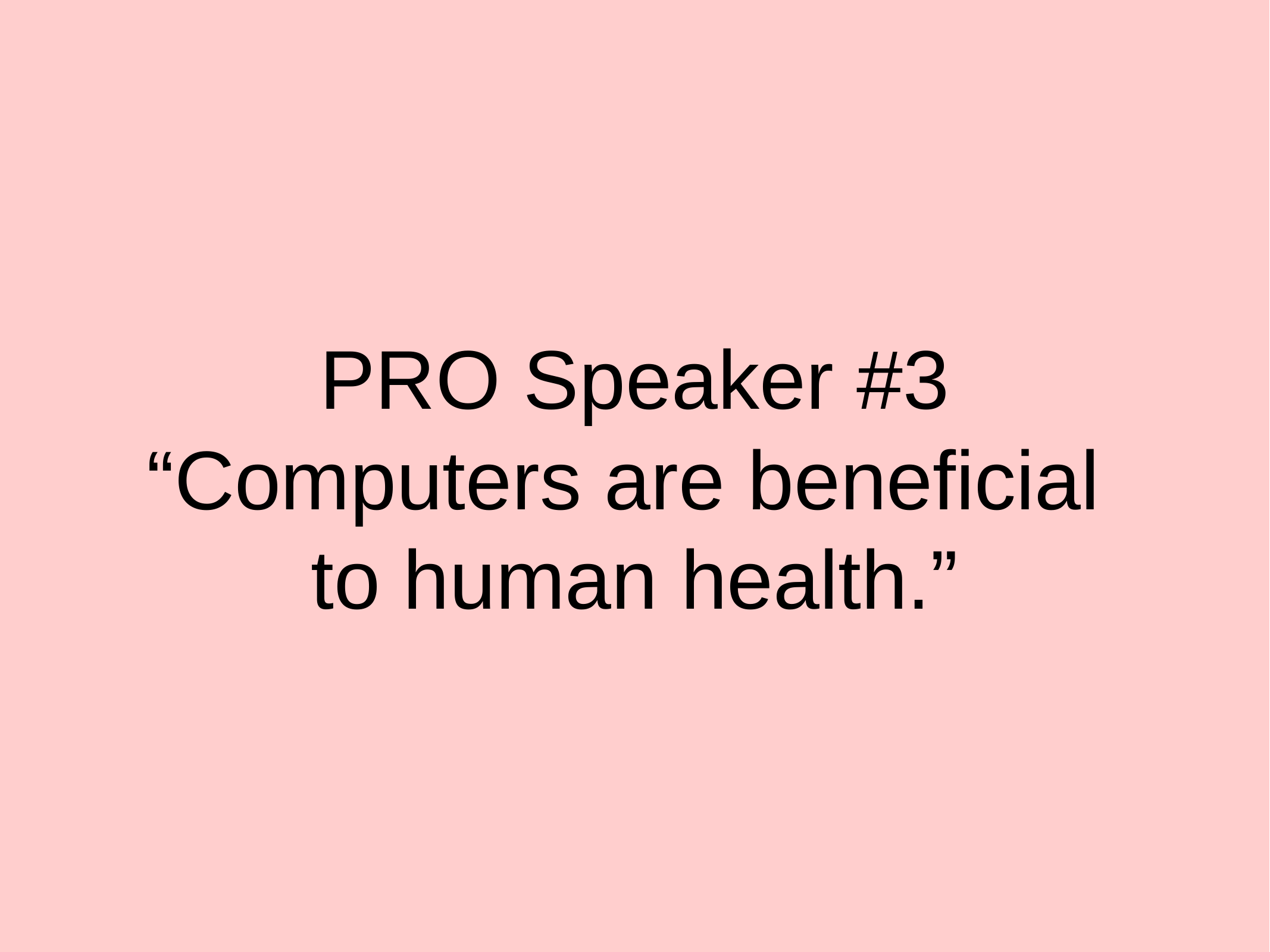

# PRO Speaker #3
“Computers are beneficial
to human health.”
16